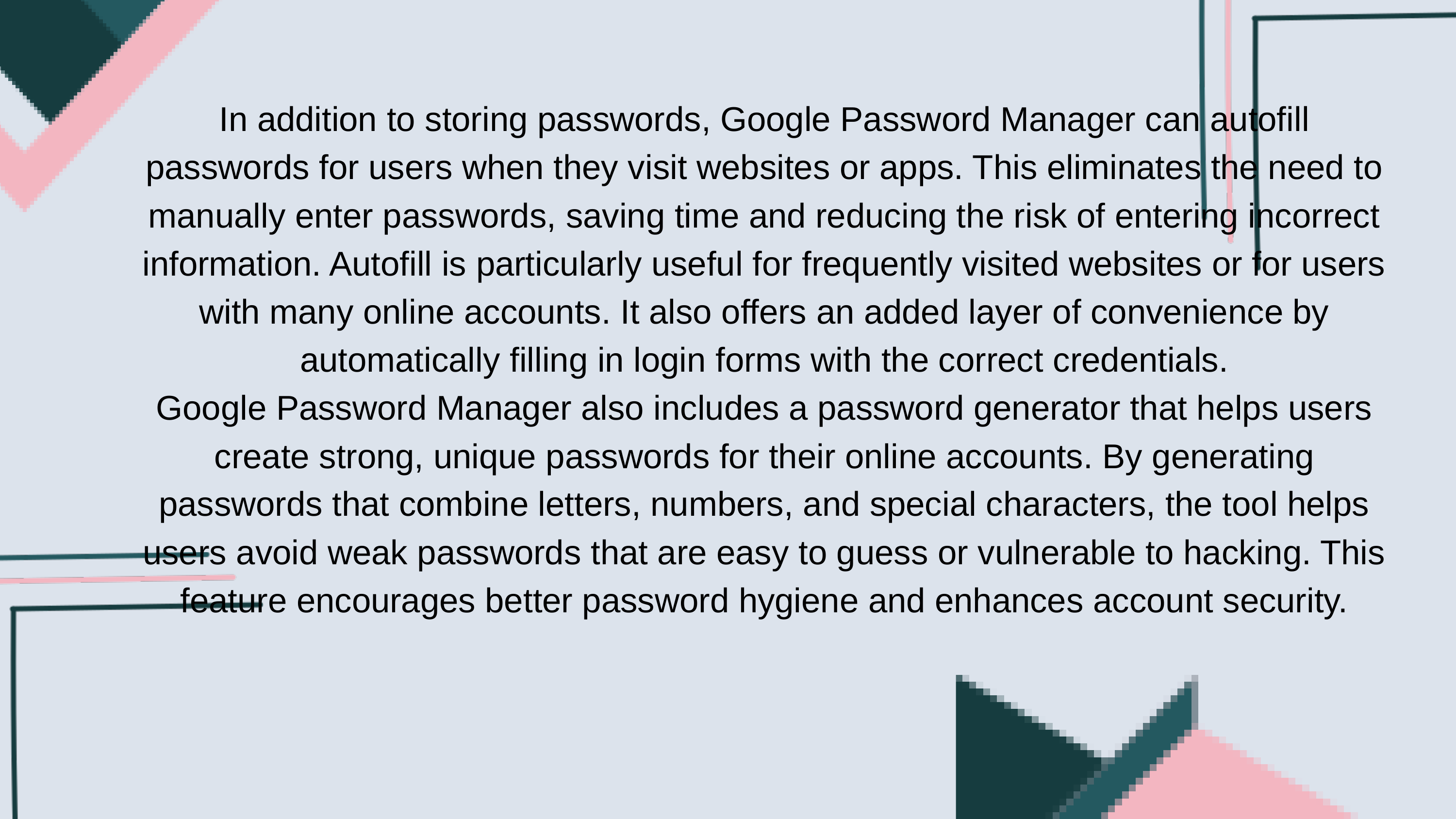

In addition to storing passwords, Google Password Manager can autofill passwords for users when they visit websites or apps. This eliminates the need to manually enter passwords, saving time and reducing the risk of entering incorrect information. Autofill is particularly useful for frequently visited websites or for users with many online accounts. It also offers an added layer of convenience by automatically filling in login forms with the correct credentials.
Google Password Manager also includes a password generator that helps users create strong, unique passwords for their online accounts. By generating passwords that combine letters, numbers, and special characters, the tool helps users avoid weak passwords that are easy to guess or vulnerable to hacking. This feature encourages better password hygiene and enhances account security.